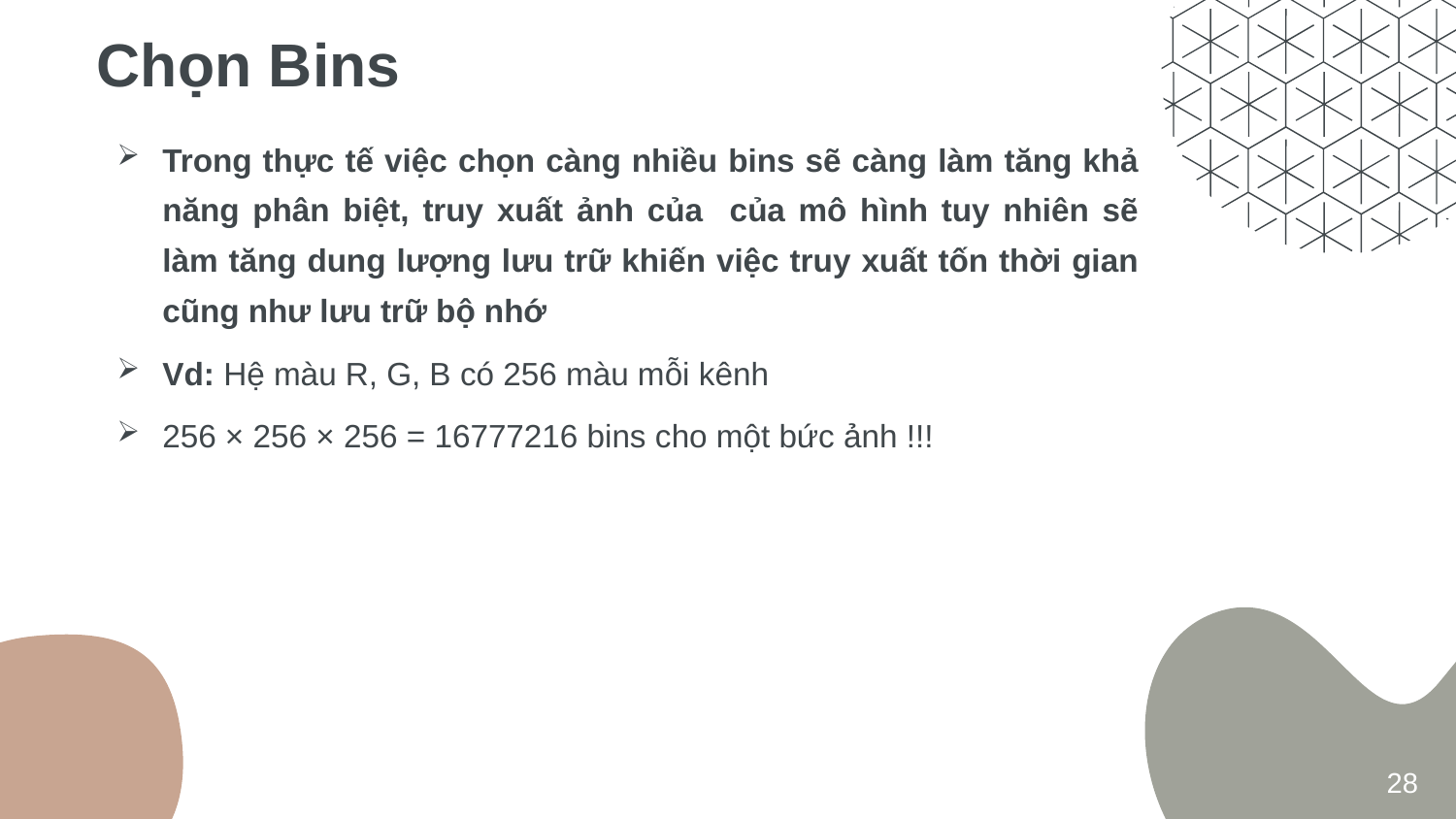

# Chọn Bins
Trong thực tế việc chọn càng nhiều bins sẽ càng làm tăng khả năng phân biệt, truy xuất ảnh của  của mô hình tuy nhiên sẽ làm tăng dung lượng lưu trữ khiến việc truy xuất tốn thời gian cũng như lưu trữ bộ nhớ
Vd: Hệ màu R, G, B có 256 màu mỗi kênh
256 × 256 × 256 = 16777216 bins cho một bức ảnh !!!

28